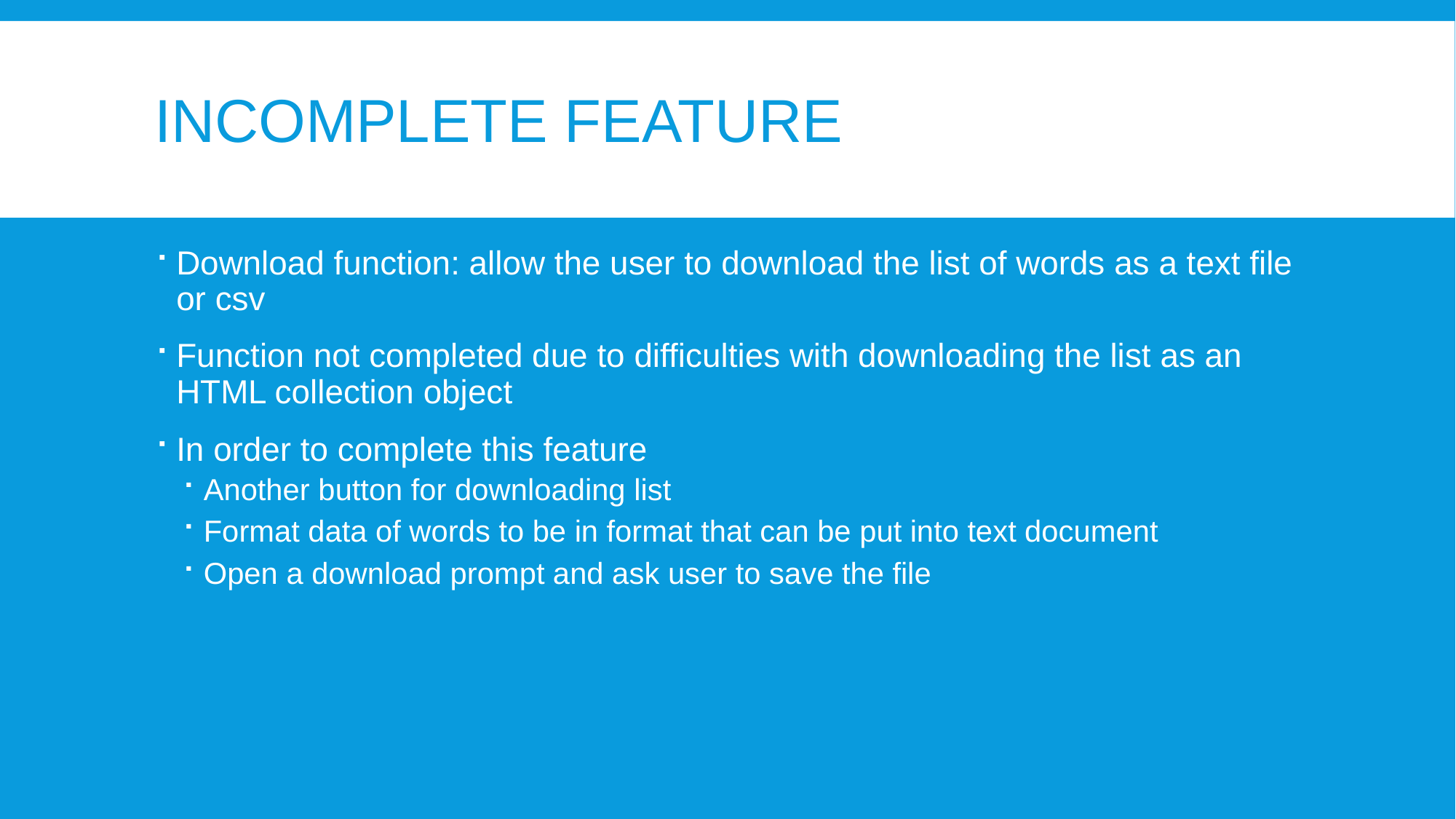

# Incomplete feature
Download function: allow the user to download the list of words as a text file or csv
Function not completed due to difficulties with downloading the list as an HTML collection object
In order to complete this feature
Another button for downloading list
Format data of words to be in format that can be put into text document
Open a download prompt and ask user to save the file